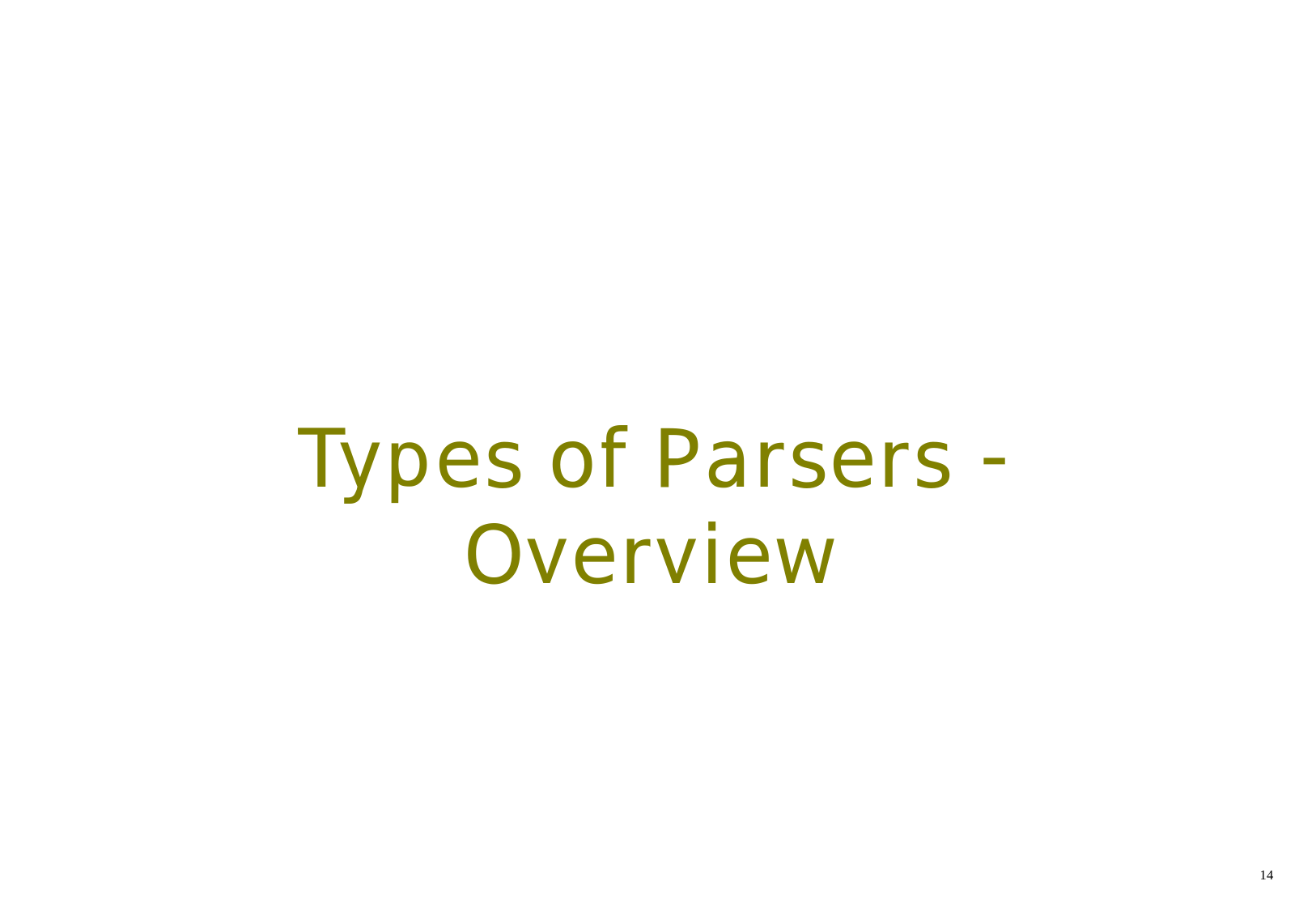

# Types of Parsers - Overview
14